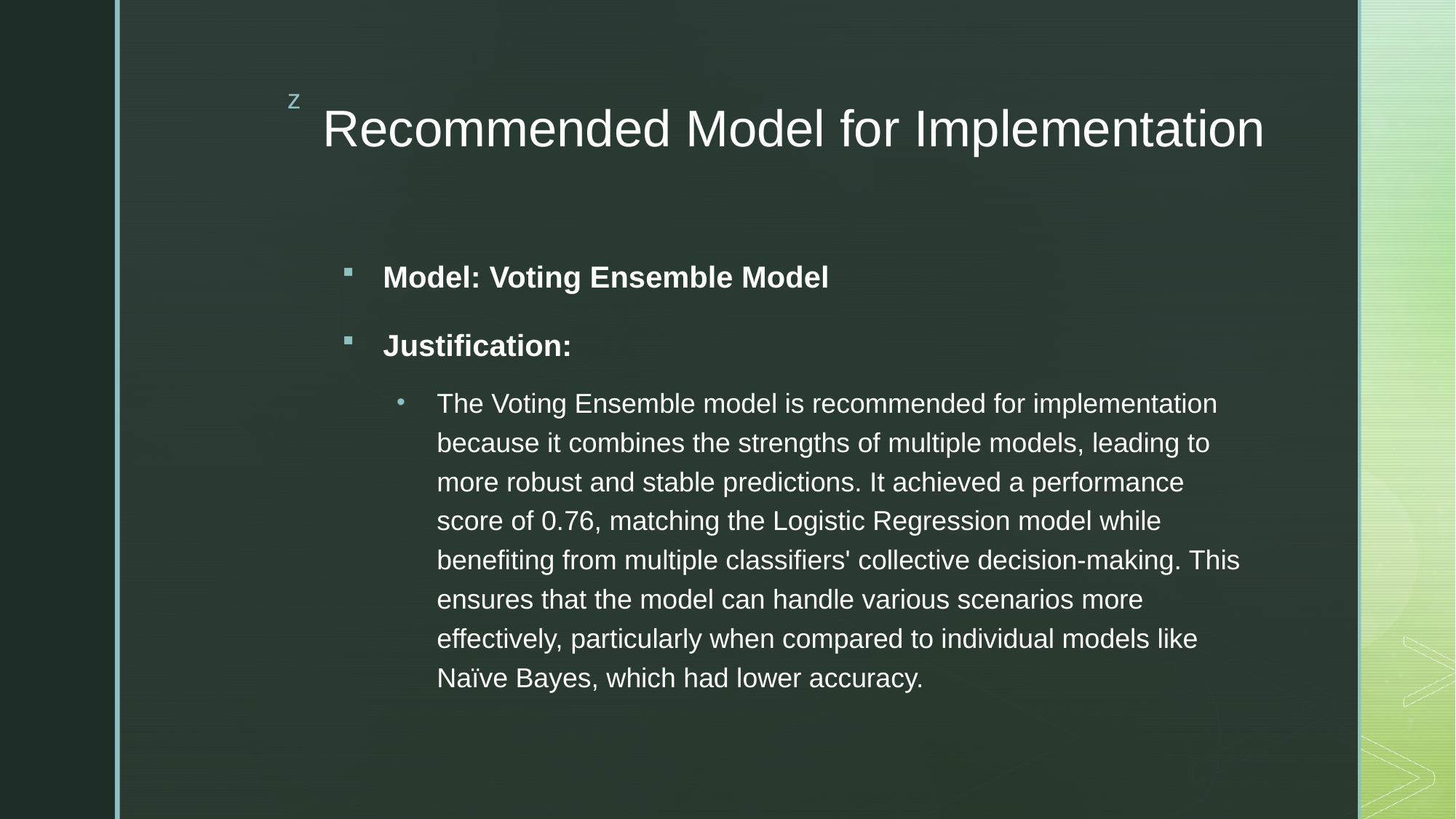

# Recommended Model for Implementation
Model: Voting Ensemble Model
Justification:
The Voting Ensemble model is recommended for implementation because it combines the strengths of multiple models, leading to more robust and stable predictions. It achieved a performance score of 0.76, matching the Logistic Regression model while benefiting from multiple classifiers' collective decision-making. This ensures that the model can handle various scenarios more effectively, particularly when compared to individual models like Naïve Bayes, which had lower accuracy.